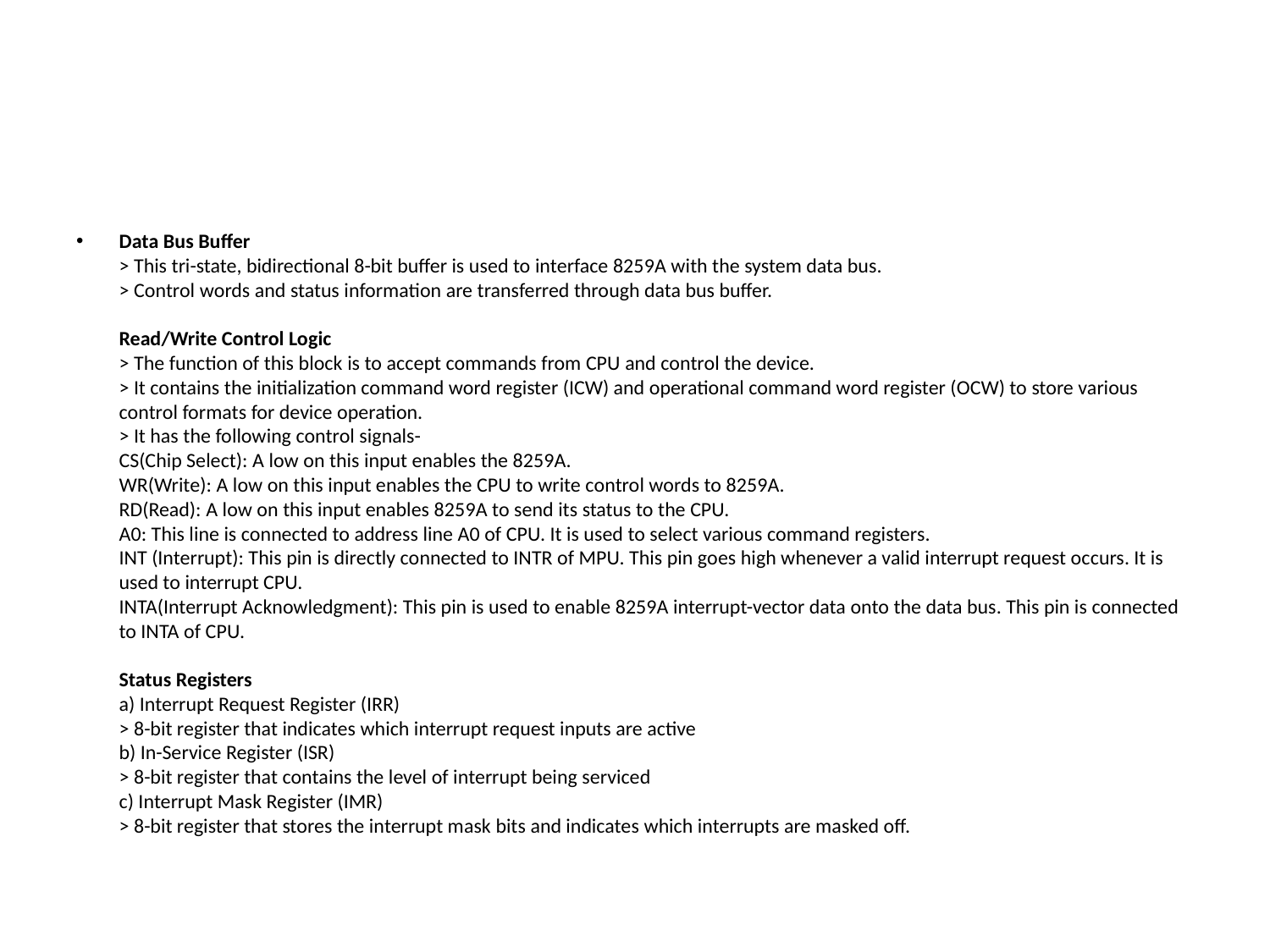

#
Data Bus Buffer
> This tri-state, bidirectional 8-bit buffer is used to interface 8259A with the system data bus.
> Control words and status information are transferred through data bus buffer.
Read/Write Control Logic
> The function of this block is to accept commands from CPU and control the device.
> It contains the initialization command word register (ICW) and operational command word register (OCW) to store various control formats for device operation.
> It has the following control signals-
CS(Chip Select): A low on this input enables the 8259A.
WR(Write): A low on this input enables the CPU to write control words to 8259A.
RD(Read): A low on this input enables 8259A to send its status to the CPU.
A0: This line is connected to address line A0 of CPU. It is used to select various command registers.
INT (Interrupt): This pin is directly connected to INTR of MPU. This pin goes high whenever a valid interrupt request occurs. It is used to interrupt CPU.
INTA(Interrupt Acknowledgment): This pin is used to enable 8259A interrupt-vector data onto the data bus. This pin is connected to INTA of CPU.
Status Registers
a) Interrupt Request Register (IRR)
> 8-bit register that indicates which interrupt request inputs are active
b) In-Service Register (ISR)
> 8-bit register that contains the level of interrupt being serviced
c) Interrupt Mask Register (IMR)
> 8-bit register that stores the interrupt mask bits and indicates which interrupts are masked off.